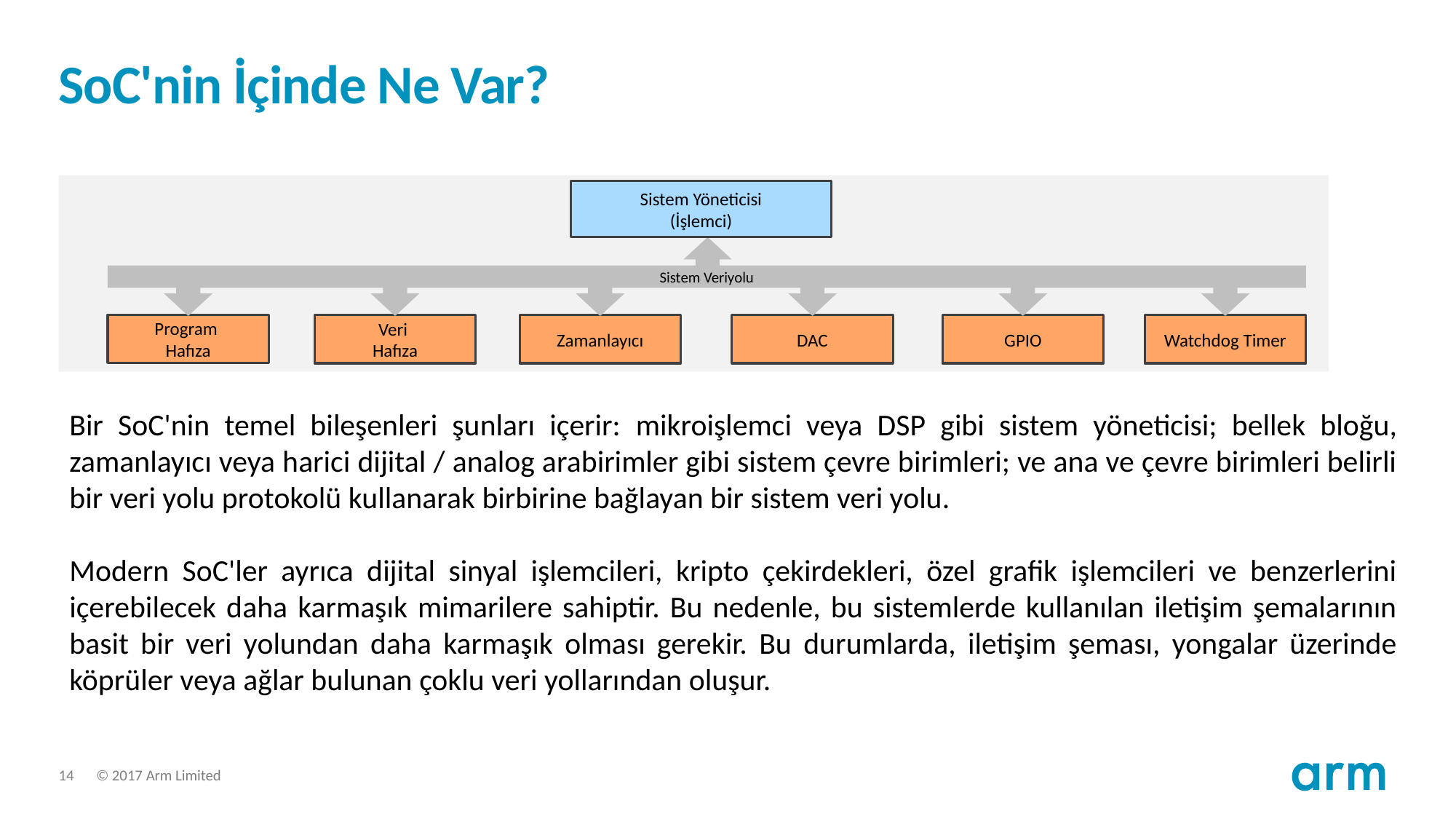

# SoC'nin İçinde Ne Var?

Sistem Yöneticisi
(İşlemci)

Sistem Veriyolu

Program
Hafıza
Veri
Hafıza
Zamanlayıcı
DAC
GPIO
Watchdog Timer
Bir SoC'nin temel bileşenleri şunları içerir: mikroişlemci veya DSP gibi sistem yöneticisi; bellek bloğu, zamanlayıcı veya harici dijital / analog arabirimler gibi sistem çevre birimleri; ve ana ve çevre birimleri belirli bir veri yolu protokolü kullanarak birbirine bağlayan bir sistem veri yolu.

Modern SoC'ler ayrıca dijital sinyal işlemcileri, kripto çekirdekleri, özel grafik işlemcileri ve benzerlerini içerebilecek daha karmaşık mimarilere sahiptir. Bu nedenle, bu sistemlerde kullanılan iletişim şemalarının basit bir veri yolundan daha karmaşık olması gerekir. Bu durumlarda, iletişim şeması, yongalar üzerinde köprüler veya ağlar bulunan çoklu veri yollarından oluşur.